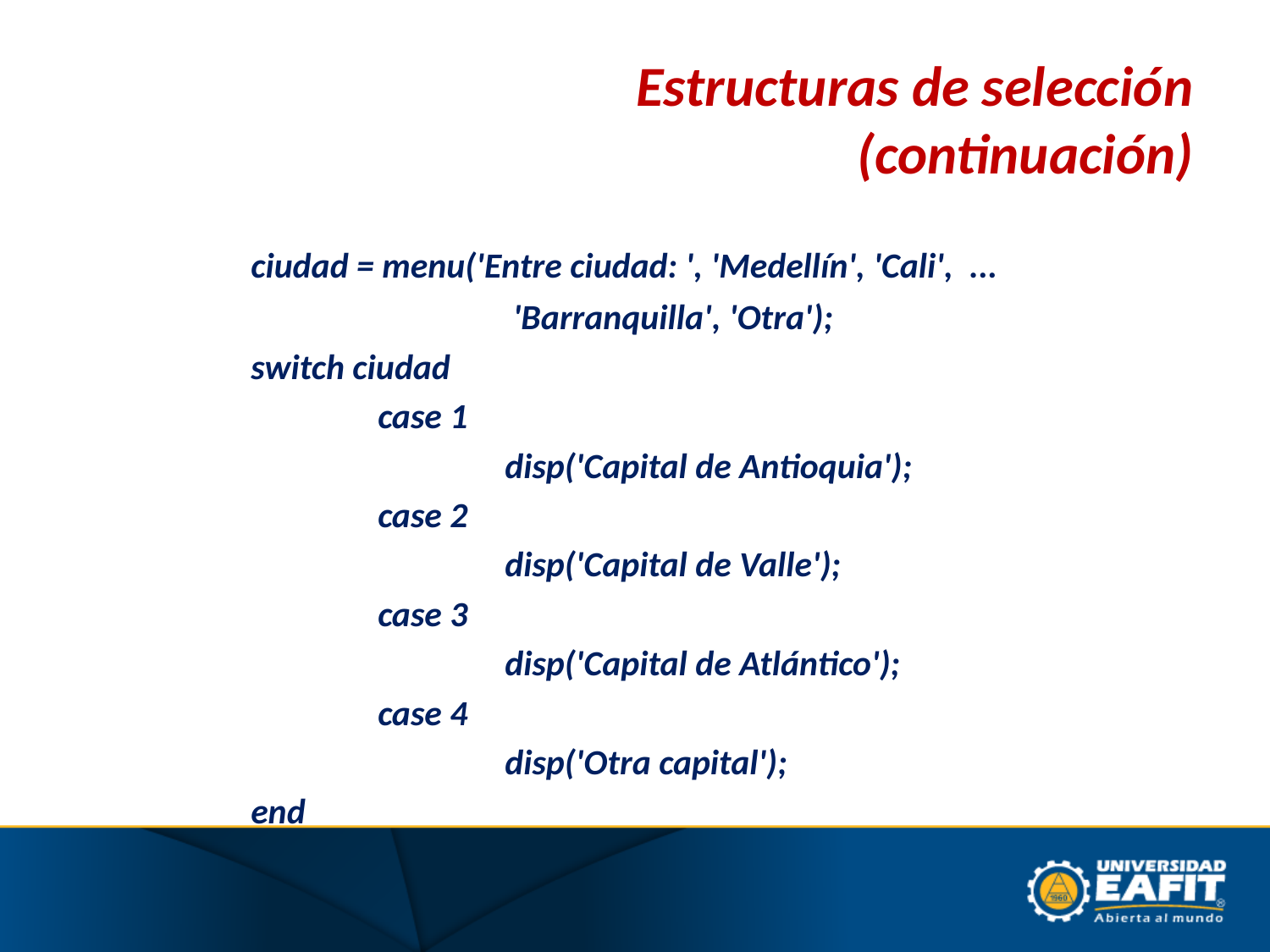

# Estructuras de selección (continuación)
		ciudad = menu('Entre ciudad: ', 'Medellín', 'Cali',  ...
				 'Barranquilla', 'Otra');
		switch ciudad
			case 1
				disp('Capital de Antioquia');
			case 2
				disp('Capital de Valle');
			case 3
				disp('Capital de Atlántico');
			case 4
				disp('Otra capital');
		end